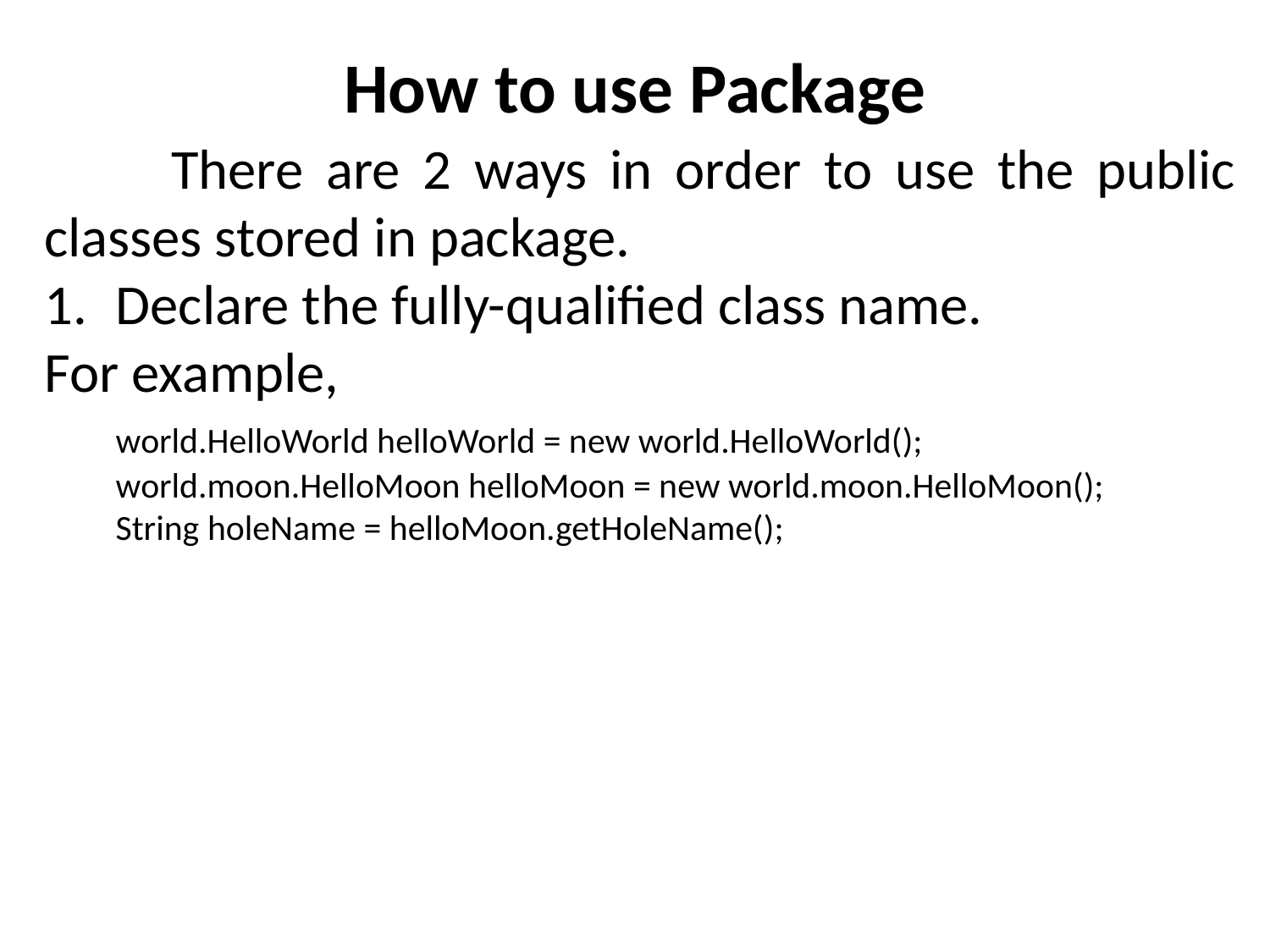

# How to use Package
	There are 2 ways in order to use the public classes stored in package.
Declare the fully-qualified class name.
For example,
     	world.HelloWorld helloWorld = new world.HelloWorld();
	world.moon.HelloMoon helloMoon = new world.moon.HelloMoon();
	String holeName = helloMoon.getHoleName();